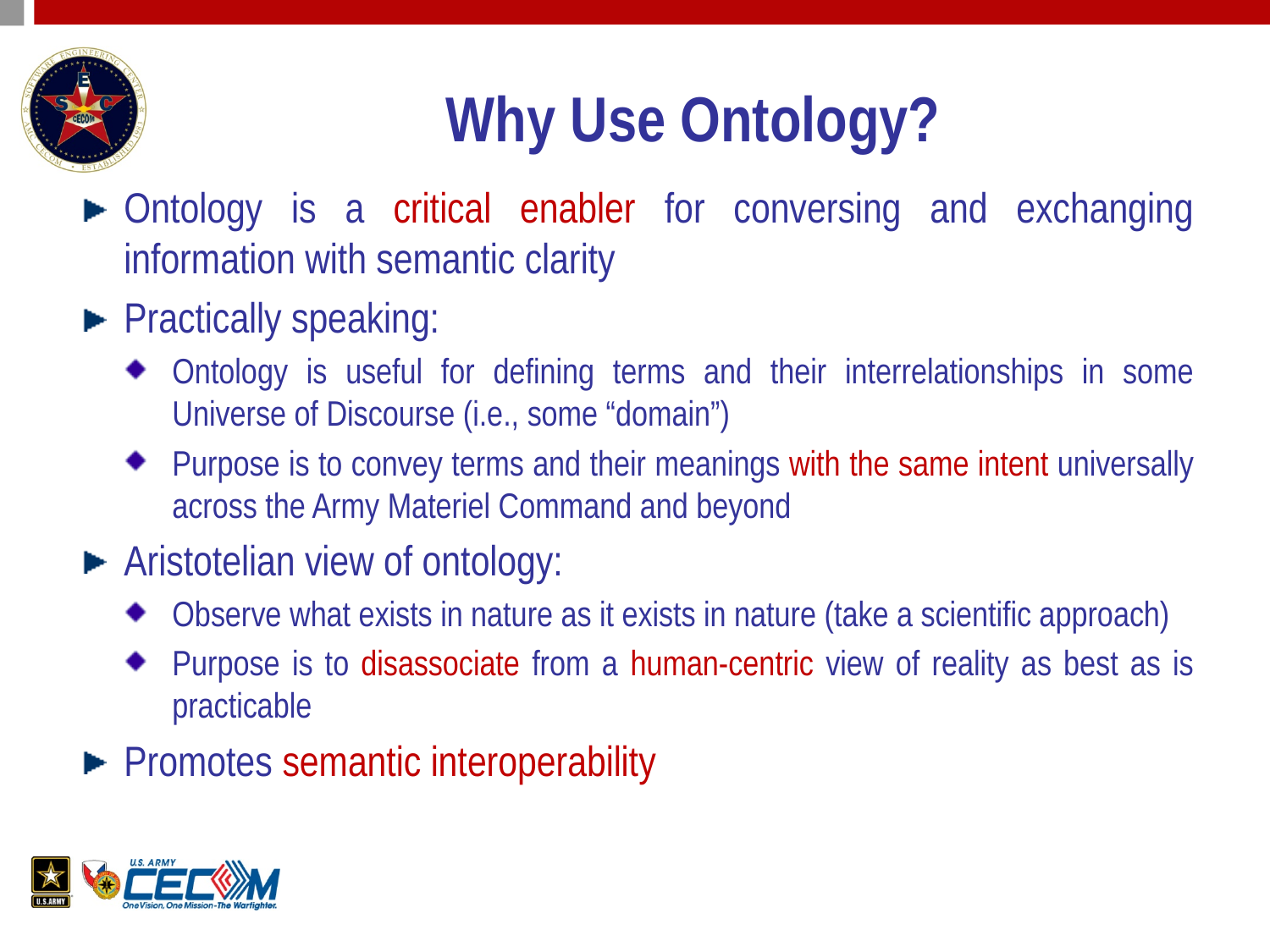

# Why Use Ontology?
Ontology is a critical enabler for conversing and exchanging information with semantic clarity
Practically speaking:
Ontology is useful for defining terms and their interrelationships in some Universe of Discourse (i.e., some “domain”)
Purpose is to convey terms and their meanings with the same intent universally across the Army Materiel Command and beyond
Aristotelian view of ontology:
Observe what exists in nature as it exists in nature (take a scientific approach)
Purpose is to disassociate from a human-centric view of reality as best as is practicable
Promotes semantic interoperability